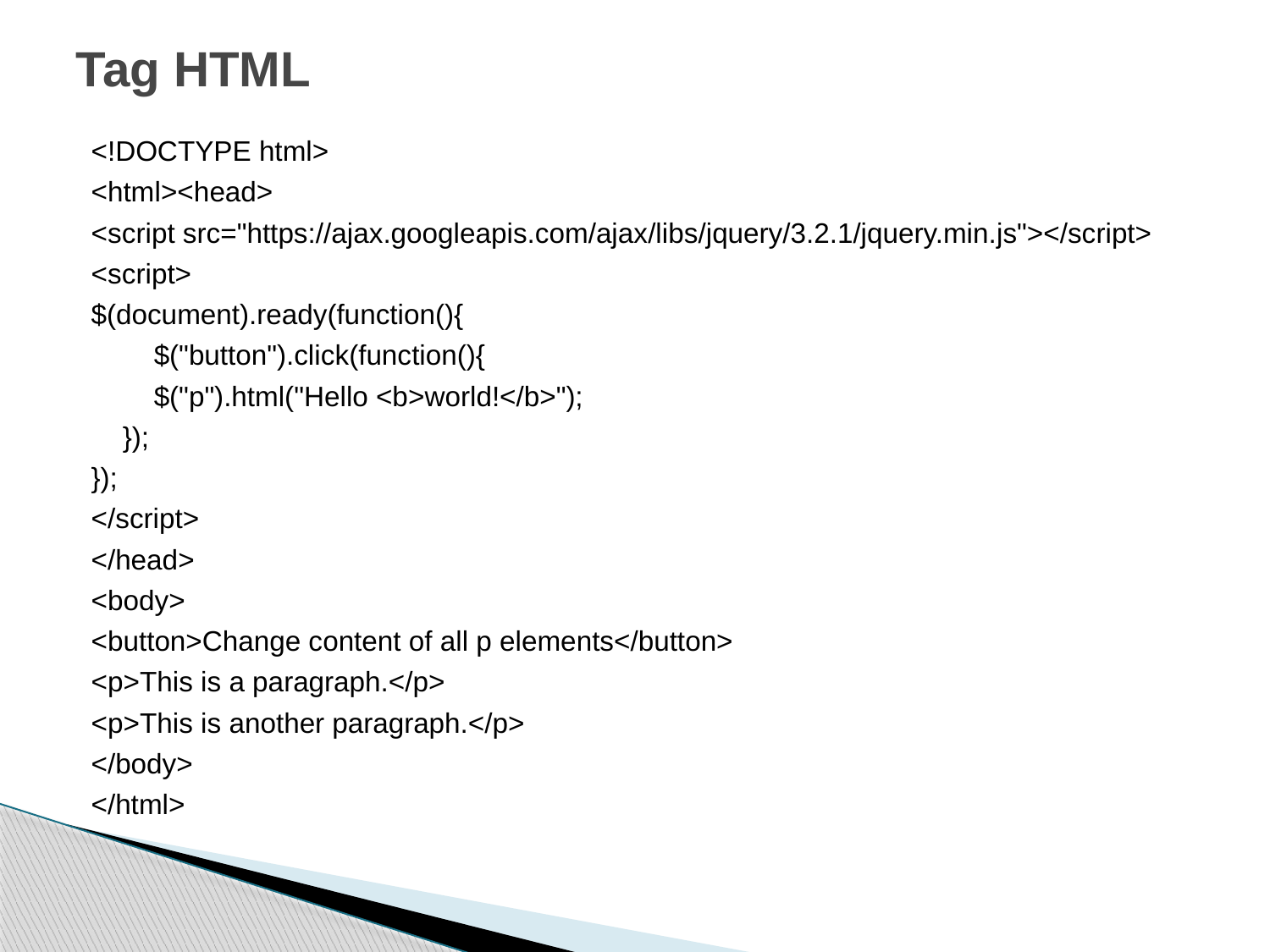

# Tag HTML
<!DOCTYPE html>
<html><head>
<script src="https://ajax.googleapis.com/ajax/libs/jquery/3.2.1/jquery.min.js"></script>
<script>
$(document).ready(function(){
        $("button").click(function(){
        $("p").html("Hello <b>world!</b>");
    });
});
</script>
</head>
<body>
<button>Change content of all p elements</button>
<p>This is a paragraph.</p>
<p>This is another paragraph.</p>
</body>
</html>